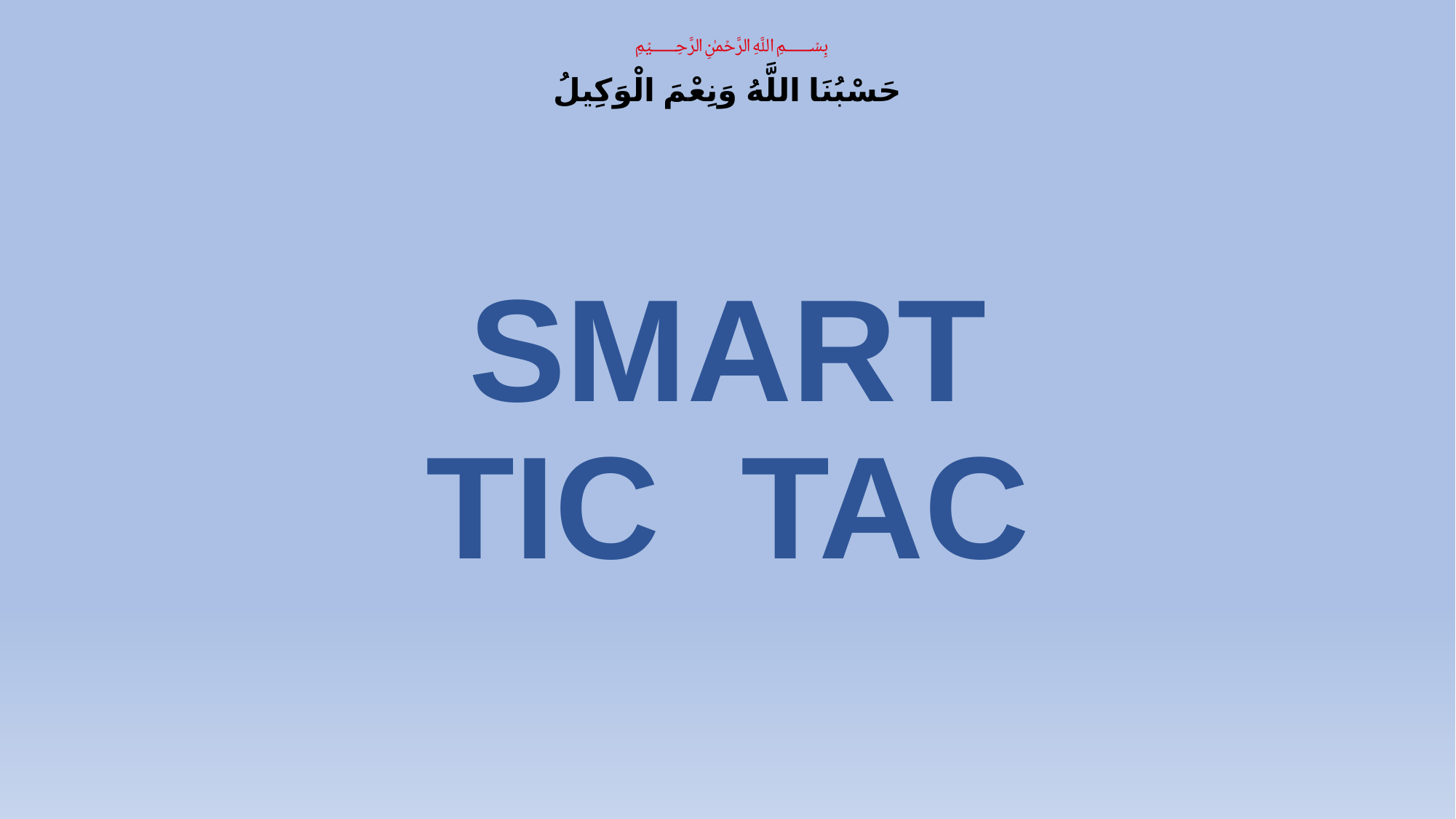

﷽
حَسْبُنَا اللَّهُ وَنِعْمَ الْوَكِيلُ
# SMART TIC  TAC